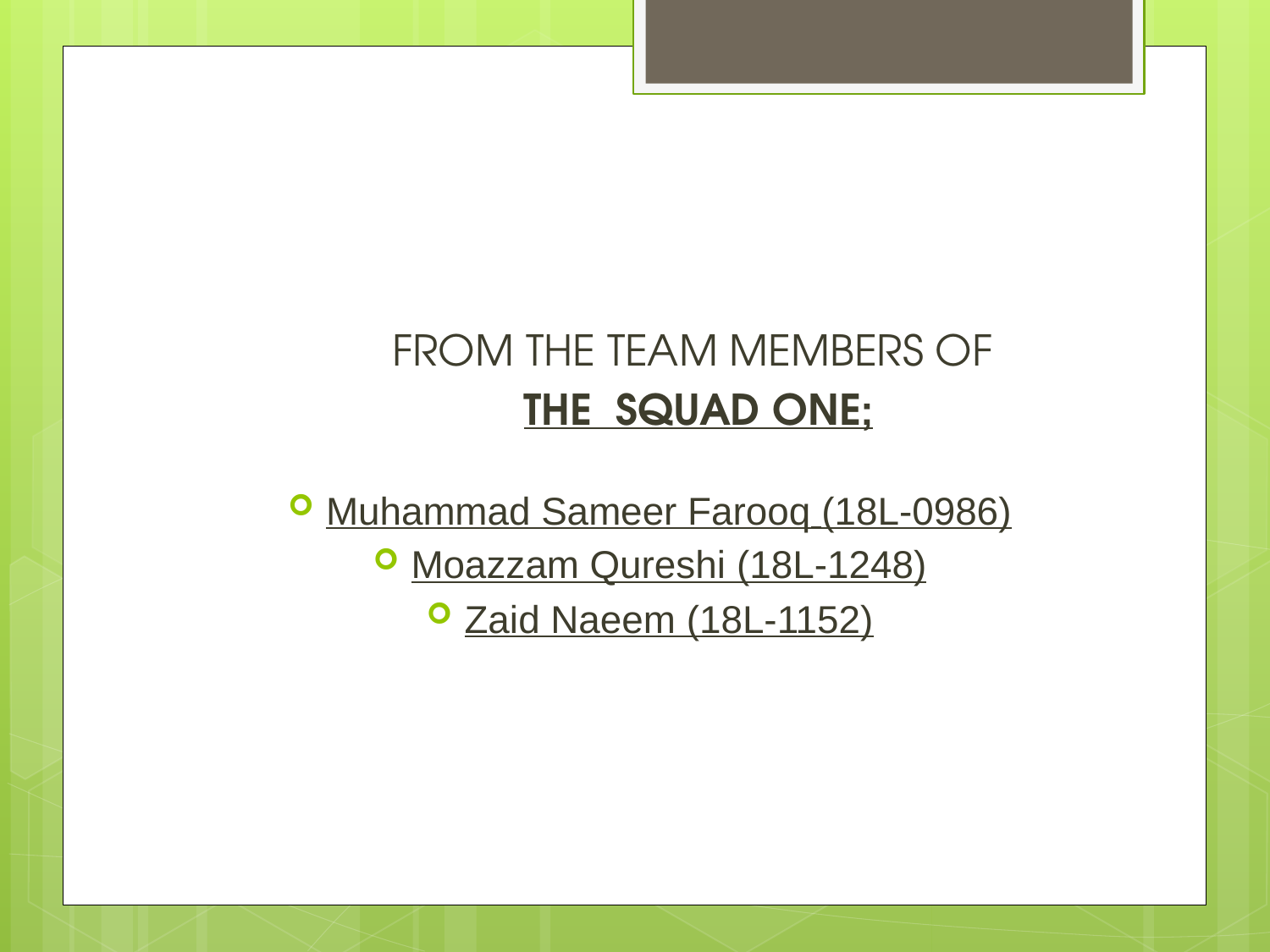

#
	FROM THE TEAM MEMBERS OF
	 THE  SQUAD ONE;

Muhammad Sameer Farooq (18L-0986)
Moazzam Qureshi (18L-1248)
Zaid Naeem (18L-1152)